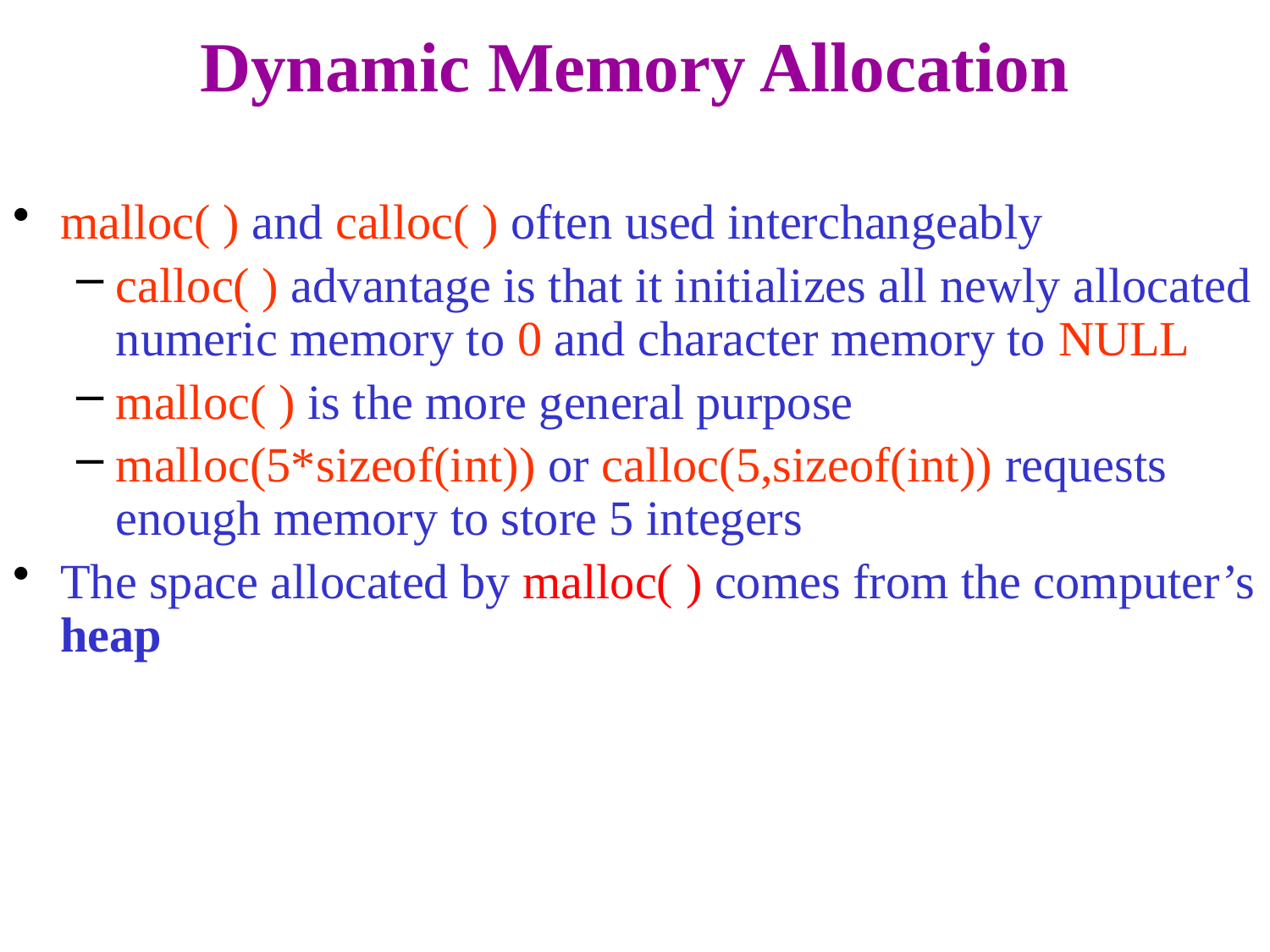

# Dynamic Memory Allocation
malloc( ) and calloc( ) often used interchangeably
calloc( ) advantage is that it initializes all newly allocated numeric memory to 0 and character memory to NULL
malloc( ) is the more general purpose
malloc(5*sizeof(int)) or calloc(5,sizeof(int)) requests enough memory to store 5 integers
The space allocated by malloc( ) comes from the computer’s heap